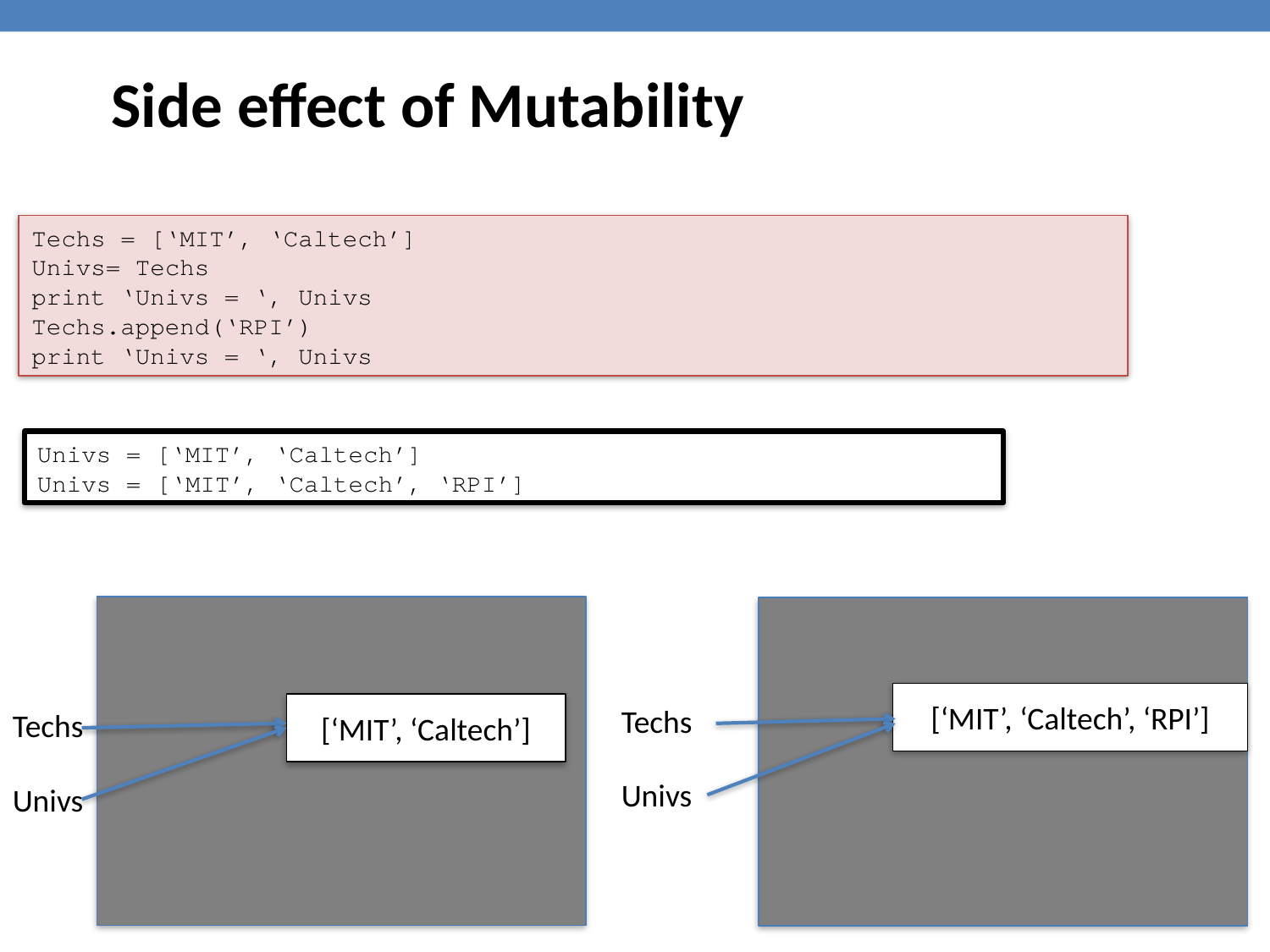

Side effect of Mutability
Techs = [‘MIT’, ‘Caltech’]
Univs= Techs
print ‘Univs = ‘, Univs
Techs.append(‘RPI’)
print ‘Univs = ‘, Univs
Univs = [‘MIT’, ‘Caltech’]
Univs = [‘MIT’, ‘Caltech’, ‘RPI’]

[‘MIT’, ‘Caltech’, ‘RPI’]
[‘MIT’, ‘Caltech’]
Techs
Techs
Univs
Univs